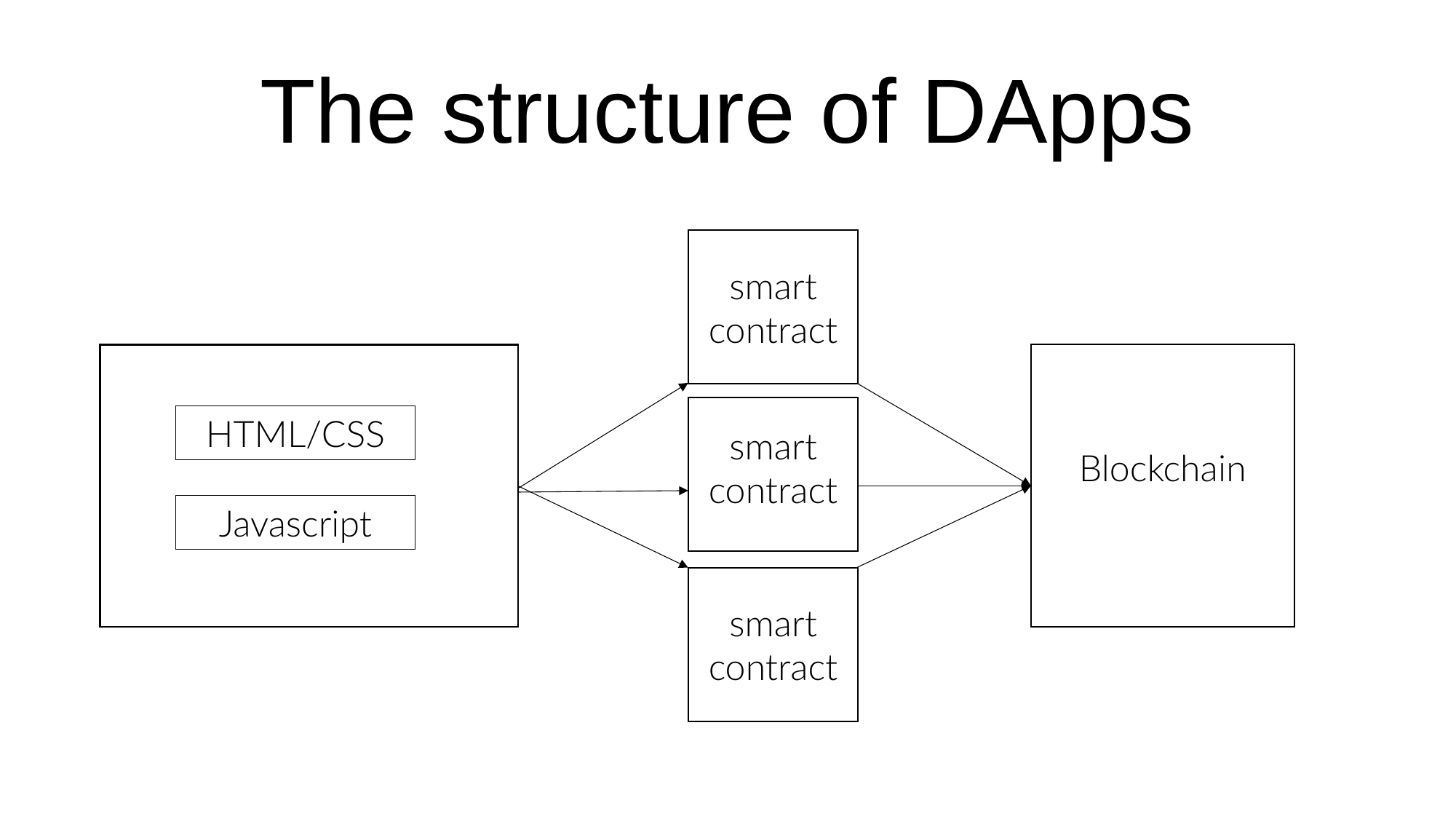

# The structure of DApps

smart contract

HTML/CSS
smart contract
Blockchain
Javascript

smart contract